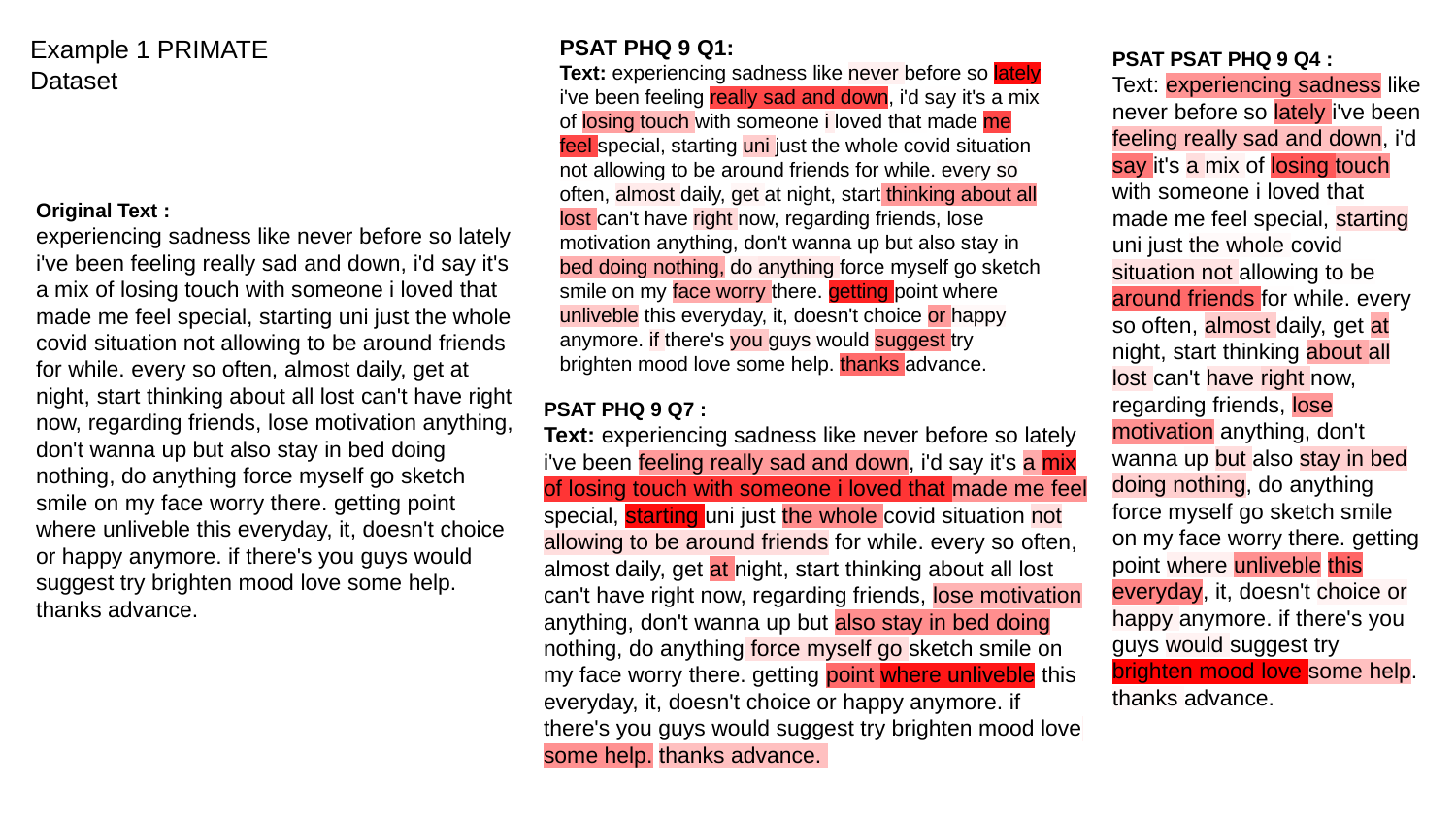

Example 1 PRIMATE
Dataset
PSAT PHQ 9 Q1:
Text: experiencing sadness like never before so lately i've been feeling really sad and down, i'd say it's a mix of losing touch with someone i loved that made me feel special, starting uni just the whole covid situation not allowing to be around friends for while. every so often, almost daily, get at night, start thinking about all lost can't have right now, regarding friends, lose motivation anything, don't wanna up but also stay in bed doing nothing, do anything force myself go sketch smile on my face worry there. getting point where unliveble this everyday, it, doesn't choice or happy anymore. if there's you guys would suggest try brighten mood love some help. thanks advance.
PSAT PSAT PHQ 9 Q4 :
Text: experiencing sadness like never before so lately i've been feeling really sad and down, i'd say it's a mix of losing touch with someone i loved that made me feel special, starting uni just the whole covid situation not allowing to be around friends for while. every so often, almost daily, get at night, start thinking about all lost can't have right now, regarding friends, lose motivation anything, don't wanna up but also stay in bed doing nothing, do anything force myself go sketch smile on my face worry there. getting point where unliveble this everyday, it, doesn't choice or happy anymore. if there's you guys would suggest try brighten mood love some help. thanks advance.
Original Text :
experiencing sadness like never before so lately i've been feeling really sad and down, i'd say it's a mix of losing touch with someone i loved that made me feel special, starting uni just the whole covid situation not allowing to be around friends for while. every so often, almost daily, get at night, start thinking about all lost can't have right now, regarding friends, lose motivation anything, don't wanna up but also stay in bed doing nothing, do anything force myself go sketch smile on my face worry there. getting point where unliveble this everyday, it, doesn't choice or happy anymore. if there's you guys would suggest try brighten mood love some help. thanks advance.

PSAT PHQ 9 Q7 :
Text: experiencing sadness like never before so lately i've been feeling really sad and down, i'd say it's a mix of losing touch with someone i loved that made me feel special, starting uni just the whole covid situation not allowing to be around friends for while. every so often, almost daily, get at night, start thinking about all lost can't have right now, regarding friends, lose motivation anything, don't wanna up but also stay in bed doing nothing, do anything force myself go sketch smile on my face worry there. getting point where unliveble this everyday, it, doesn't choice or happy anymore. if there's you guys would suggest try brighten mood love some help. thanks advance.